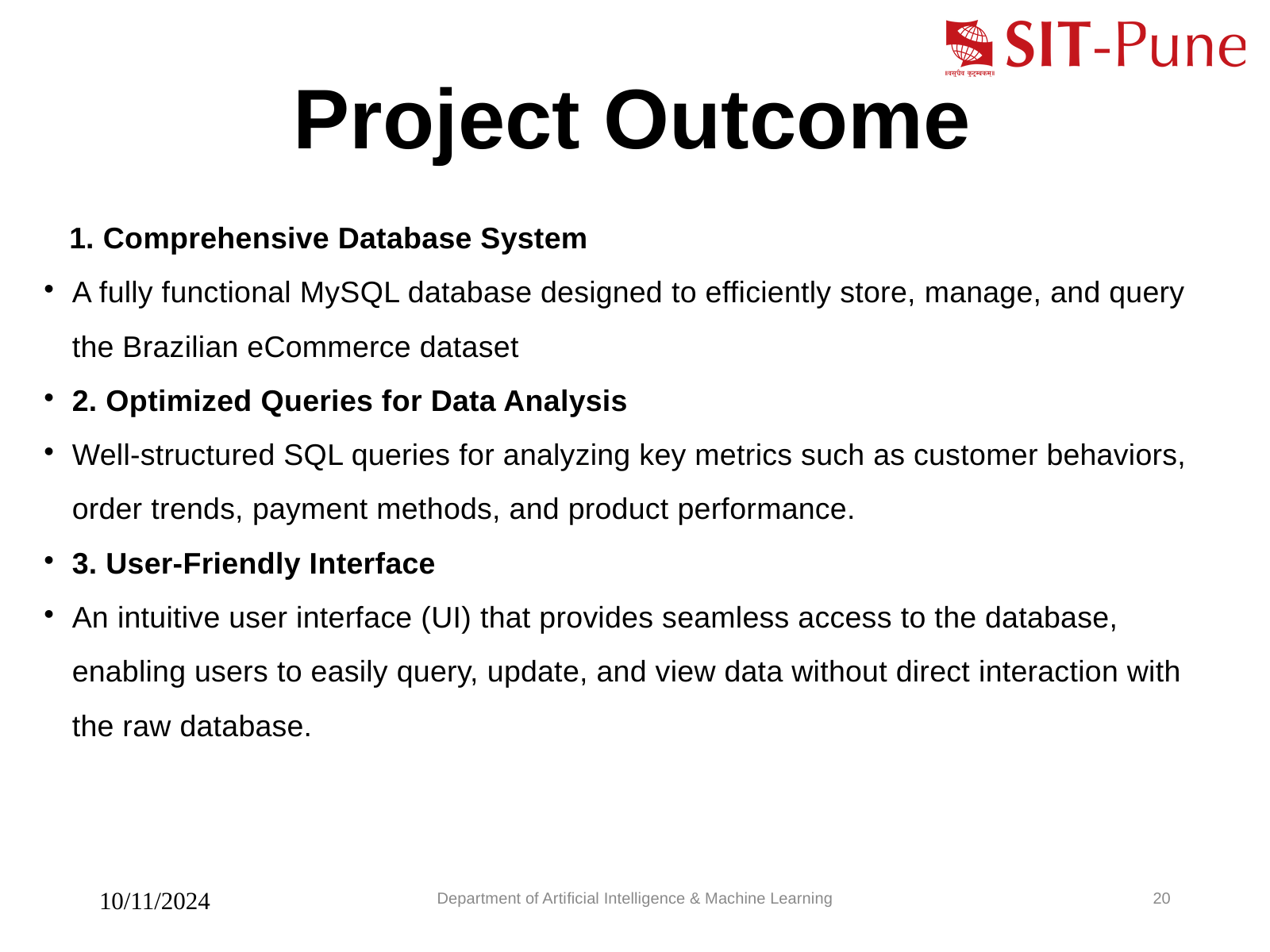

Project Outcome
 Comprehensive Database System
A fully functional MySQL database designed to efficiently store, manage, and query the Brazilian eCommerce dataset
2. Optimized Queries for Data Analysis
Well-structured SQL queries for analyzing key metrics such as customer behaviors, order trends, payment methods, and product performance.
3. User-Friendly Interface
An intuitive user interface (UI) that provides seamless access to the database, enabling users to easily query, update, and view data without direct interaction with the raw database.

10/11/2024
Department of Artificial Intelligence & Machine Learning
20